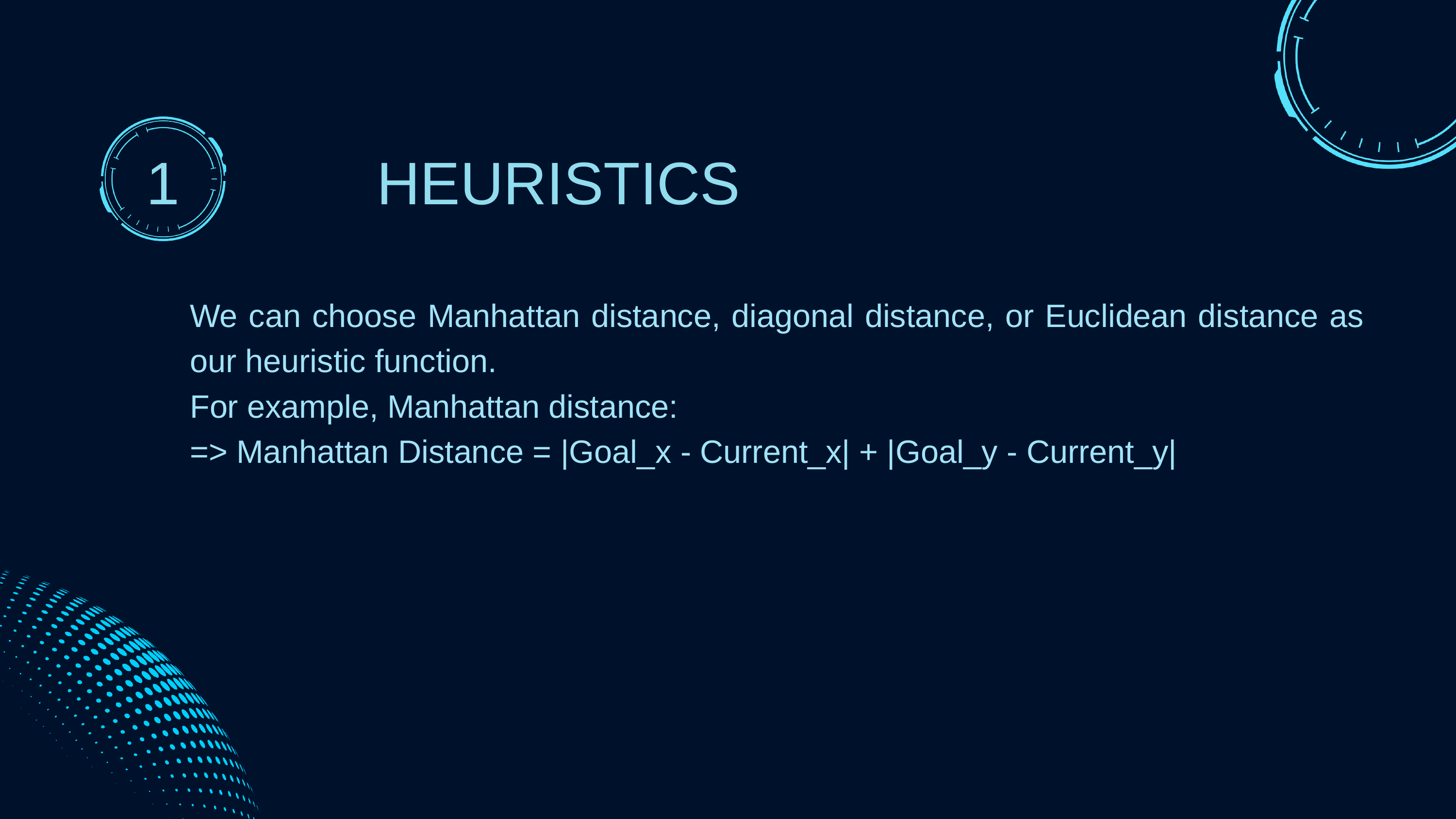

1
HEURISTICS
We can choose Manhattan distance, diagonal distance, or Euclidean distance as our heuristic function.
For example, Manhattan distance:
=> Manhattan Distance = |Goal_x - Current_x| + |Goal_y - Current_y|